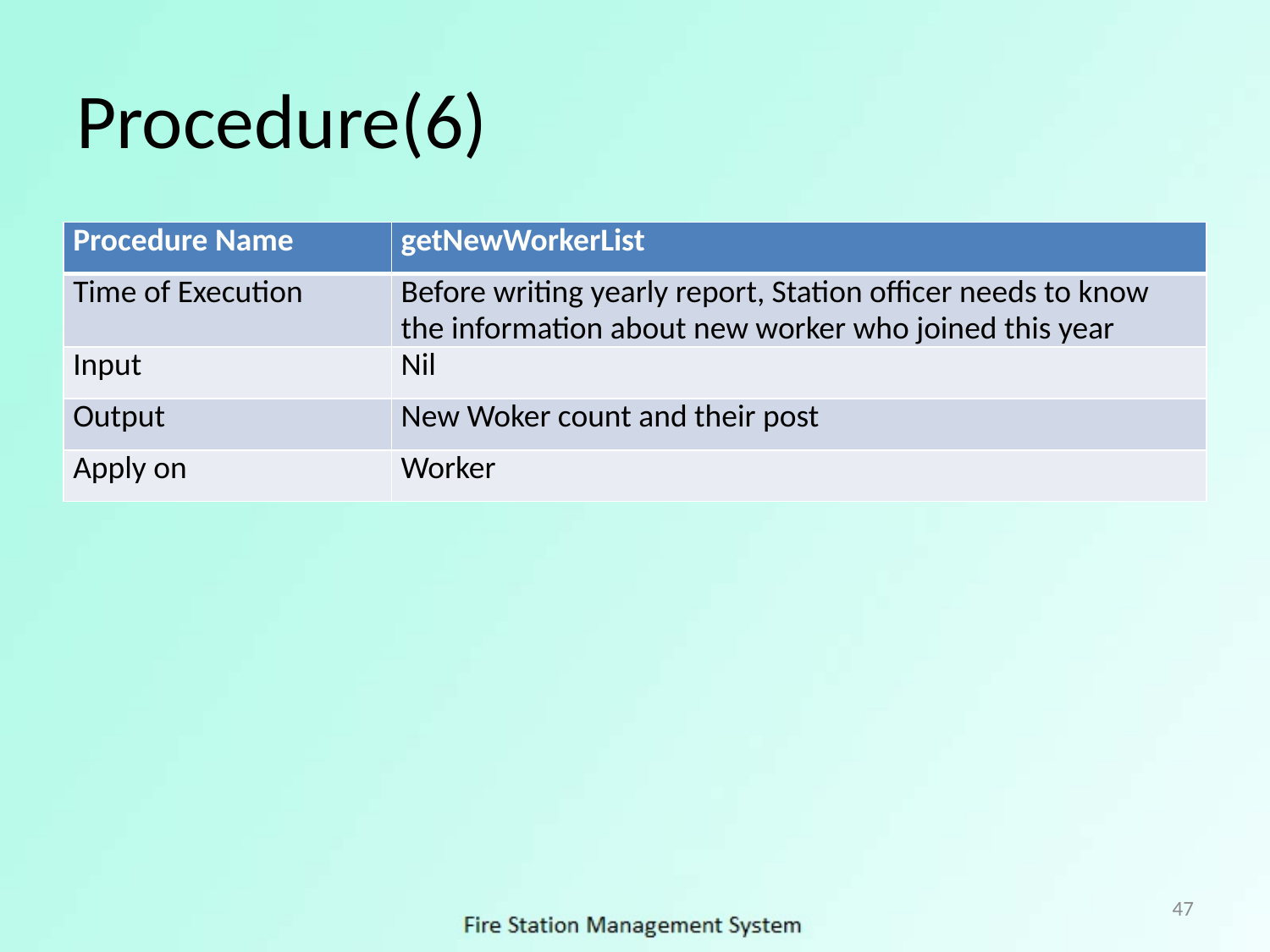

# Procedure(6)
| Procedure Name | getNewWorkerList |
| --- | --- |
| Time of Execution | Before writing yearly report, Station officer needs to know the information about new worker who joined this year |
| Input | Nil |
| Output | New Woker count and their post |
| Apply on | Worker |
47